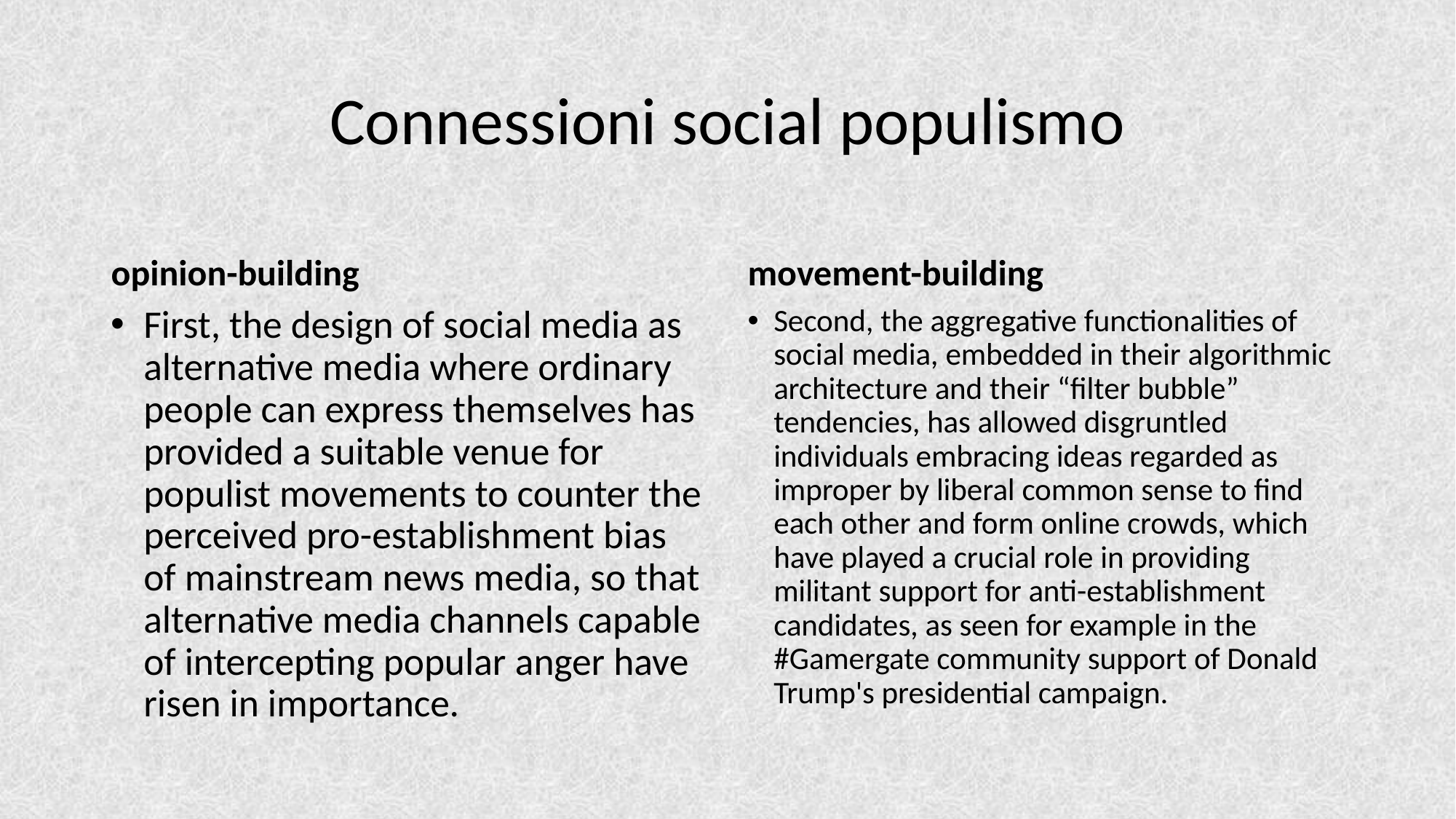

# Connessioni social populismo
opinion-building
movement-building
First, the design of social media as alternative media where ordinary people can express themselves has provided a suitable venue for populist movements to counter the perceived pro-establishment bias of mainstream news media, so that alternative media channels capable of intercepting popular anger have risen in importance.
Second, the aggregative functionalities of social media, embedded in their algorithmic architecture and their “filter bubble” tendencies, has allowed disgruntled individuals embracing ideas regarded as improper by liberal common sense to find each other and form online crowds, which have played a crucial role in providing militant support for anti-establishment candidates, as seen for example in the #Gamergate community support of Donald Trump's presidential campaign.